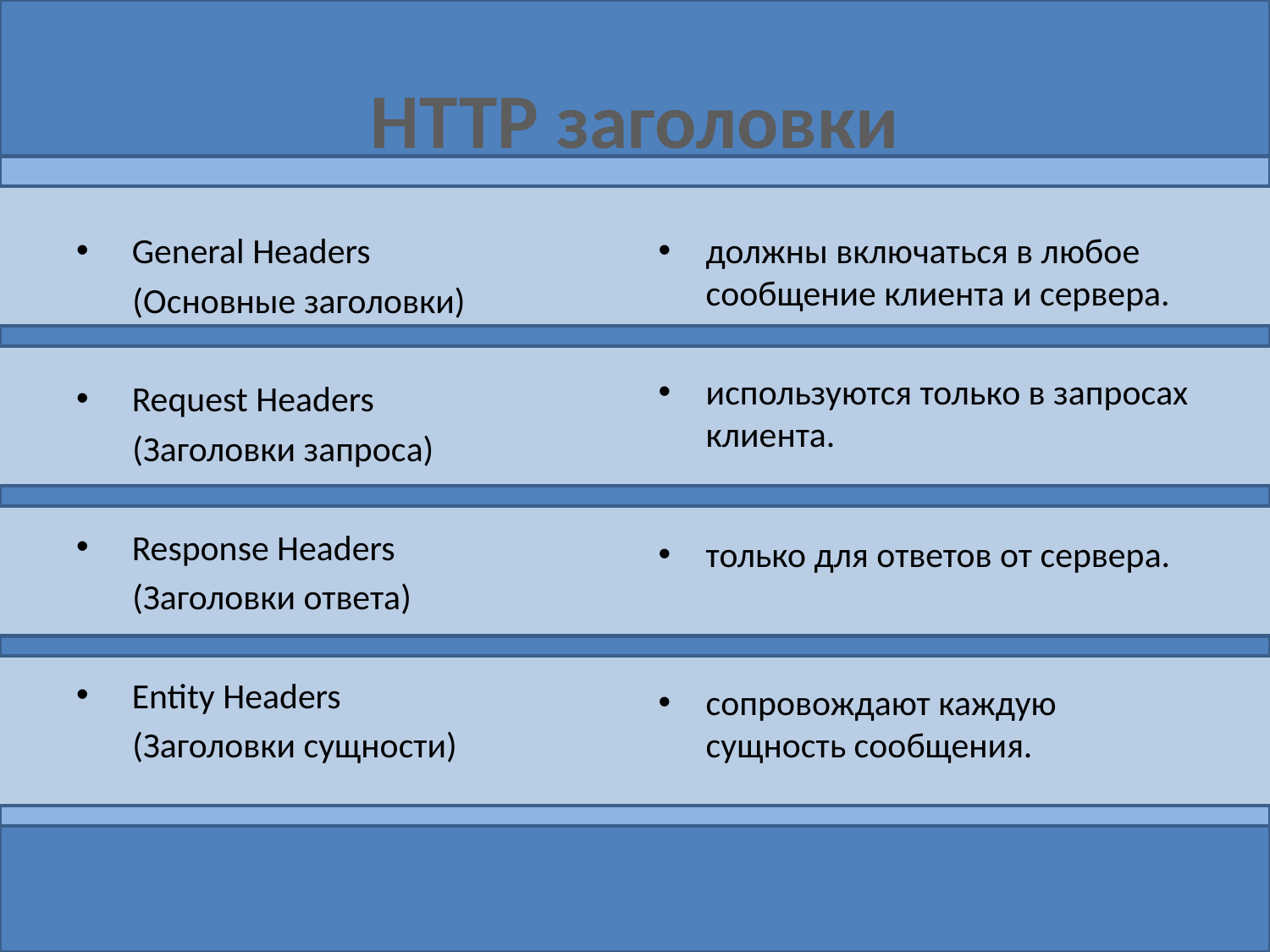

# HTTP заголовки

 General Headers
       (Основные заголовки)

 Request Headers
       (Заголовки запроса)

 Response Headers
       (Заголовки ответа)

 Entity Headers
       (Заголовки сущности)
должны включаться в любое сообщение клиента и сервера.

используются только в запросах клиента.

только для ответов от сервера.

сопровождают каждую сущность сообщения.